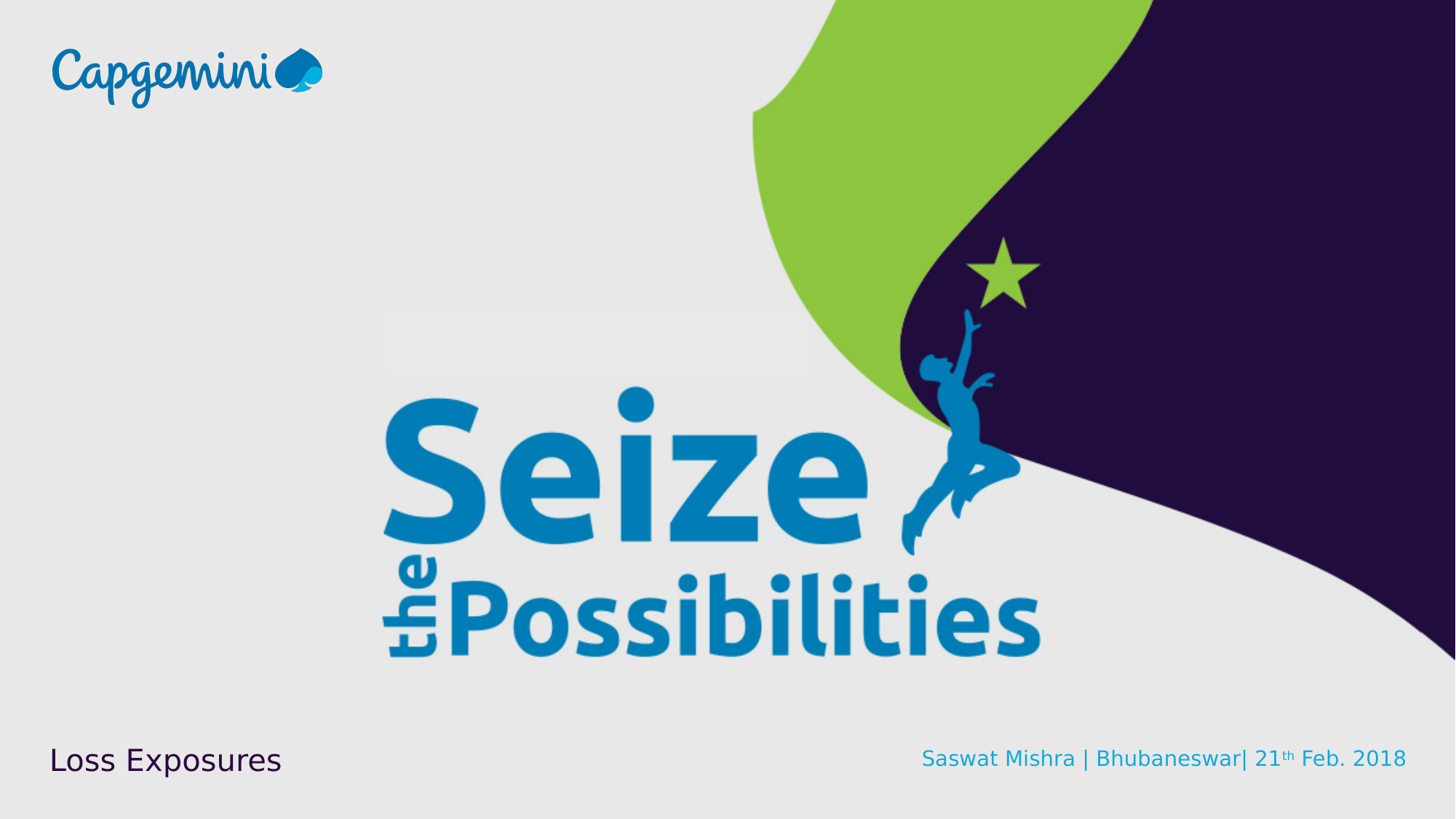

Loss Exposures
Saswat Mishra | Bhubaneswar| 21th Feb. 2018